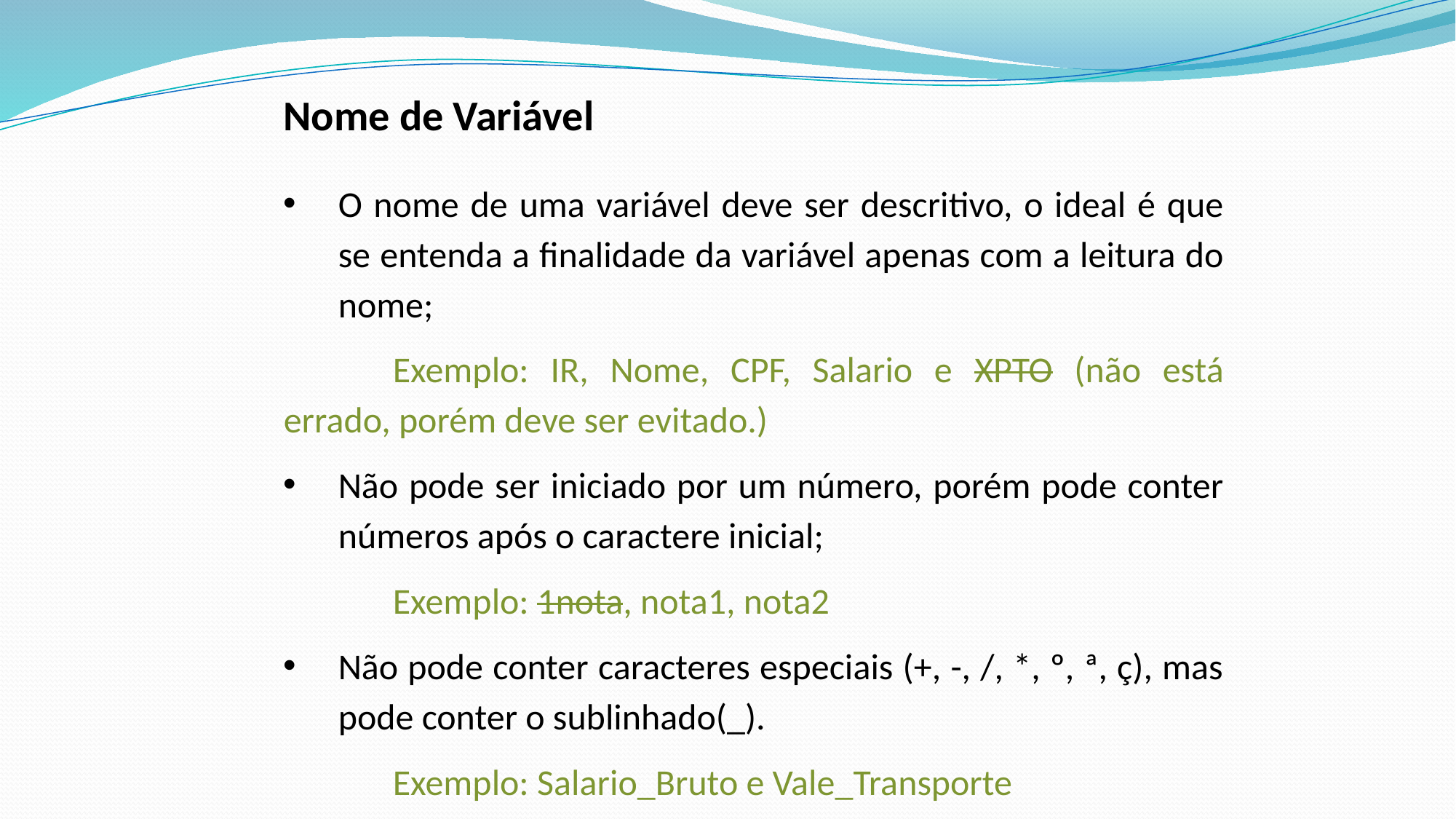

Nome de Variável
O nome de uma variável deve ser descritivo, o ideal é que se entenda a finalidade da variável apenas com a leitura do nome;
	Exemplo: IR, Nome, CPF, Salario e XPTO (não está errado, porém deve ser evitado.)
Não pode ser iniciado por um número, porém pode conter números após o caractere inicial;
	Exemplo: 1nota, nota1, nota2
Não pode conter caracteres especiais (+, -, /, *, º, ª, ç), mas pode conter o sublinhado(_).
	Exemplo: Salario_Bruto e Vale_Transporte